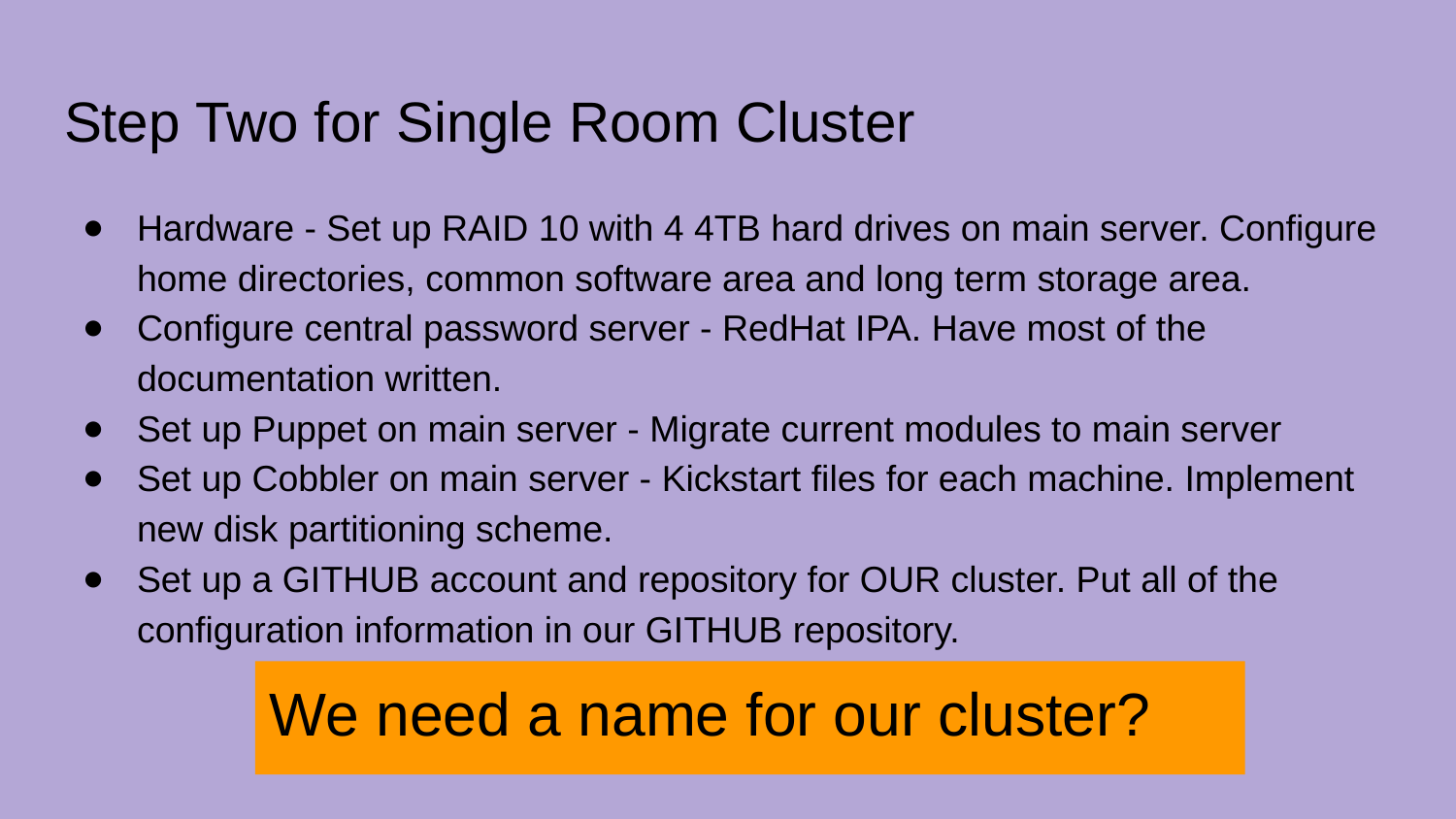

# Step Two for Single Room Cluster
Hardware - Set up RAID 10 with 4 4TB hard drives on main server. Configure home directories, common software area and long term storage area.
Configure central password server - RedHat IPA. Have most of the documentation written.
Set up Puppet on main server - Migrate current modules to main server
Set up Cobbler on main server - Kickstart files for each machine. Implement new disk partitioning scheme.
Set up a GITHUB account and repository for OUR cluster. Put all of the configuration information in our GITHUB repository.
We need a name for our cluster?